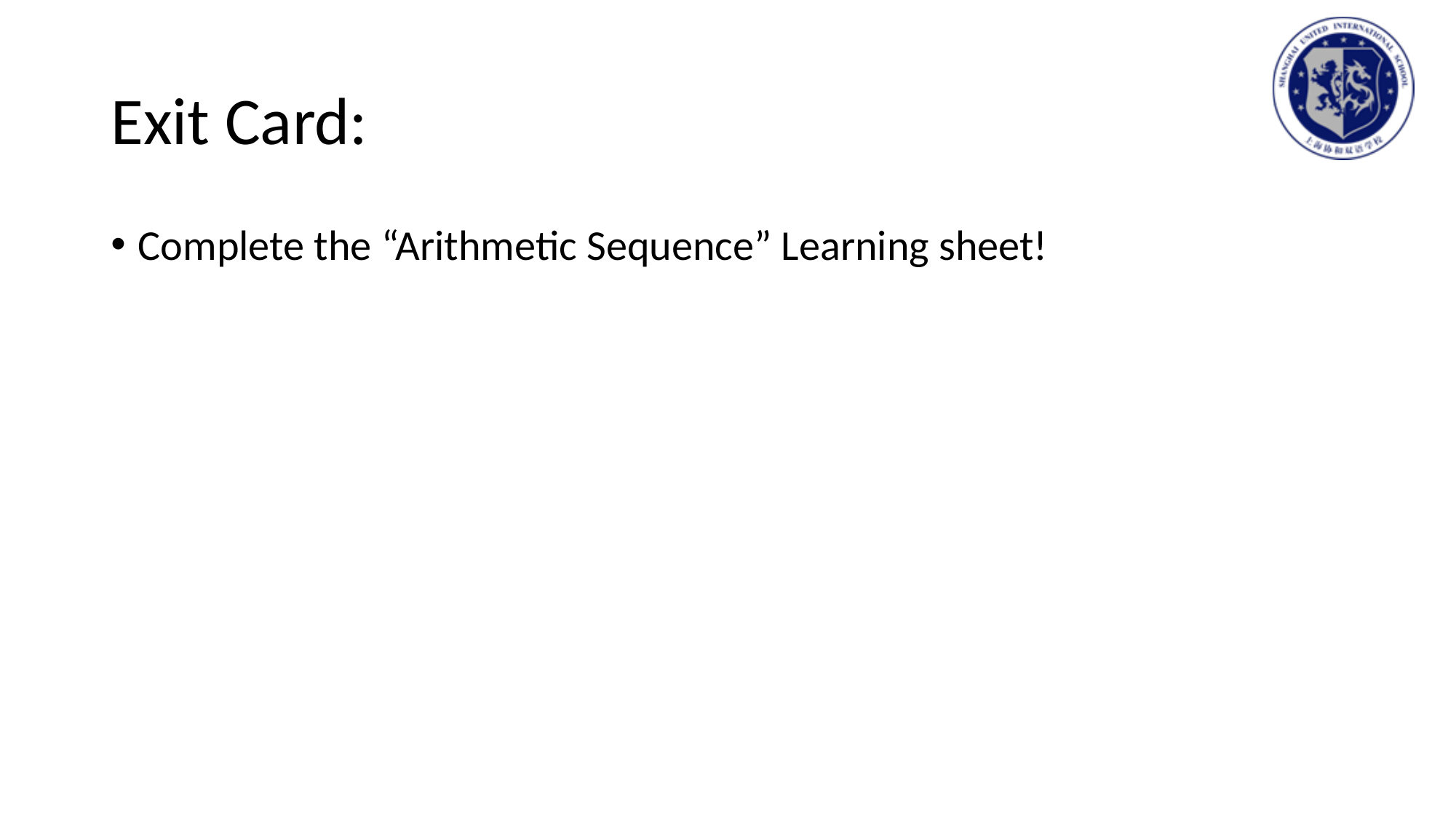

# Exit Card:
Complete the “Arithmetic Sequence” Learning sheet!